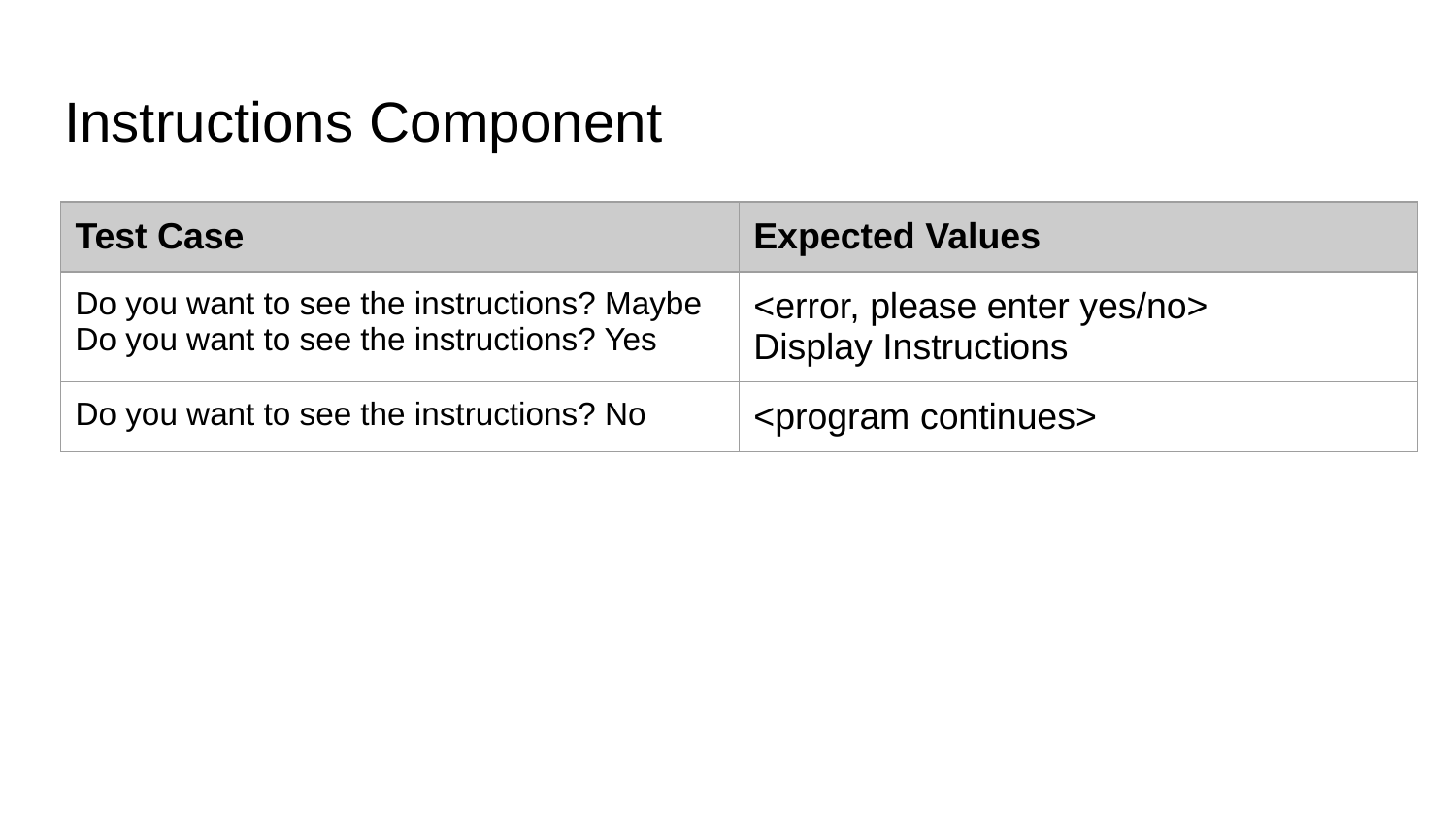

# Instructions Component
| Test Case | Expected Values |
| --- | --- |
| Do you want to see the instructions? Maybe Do you want to see the instructions? Yes | <error, please enter yes/no> Display Instructions |
| Do you want to see the instructions? No | <program continues> |